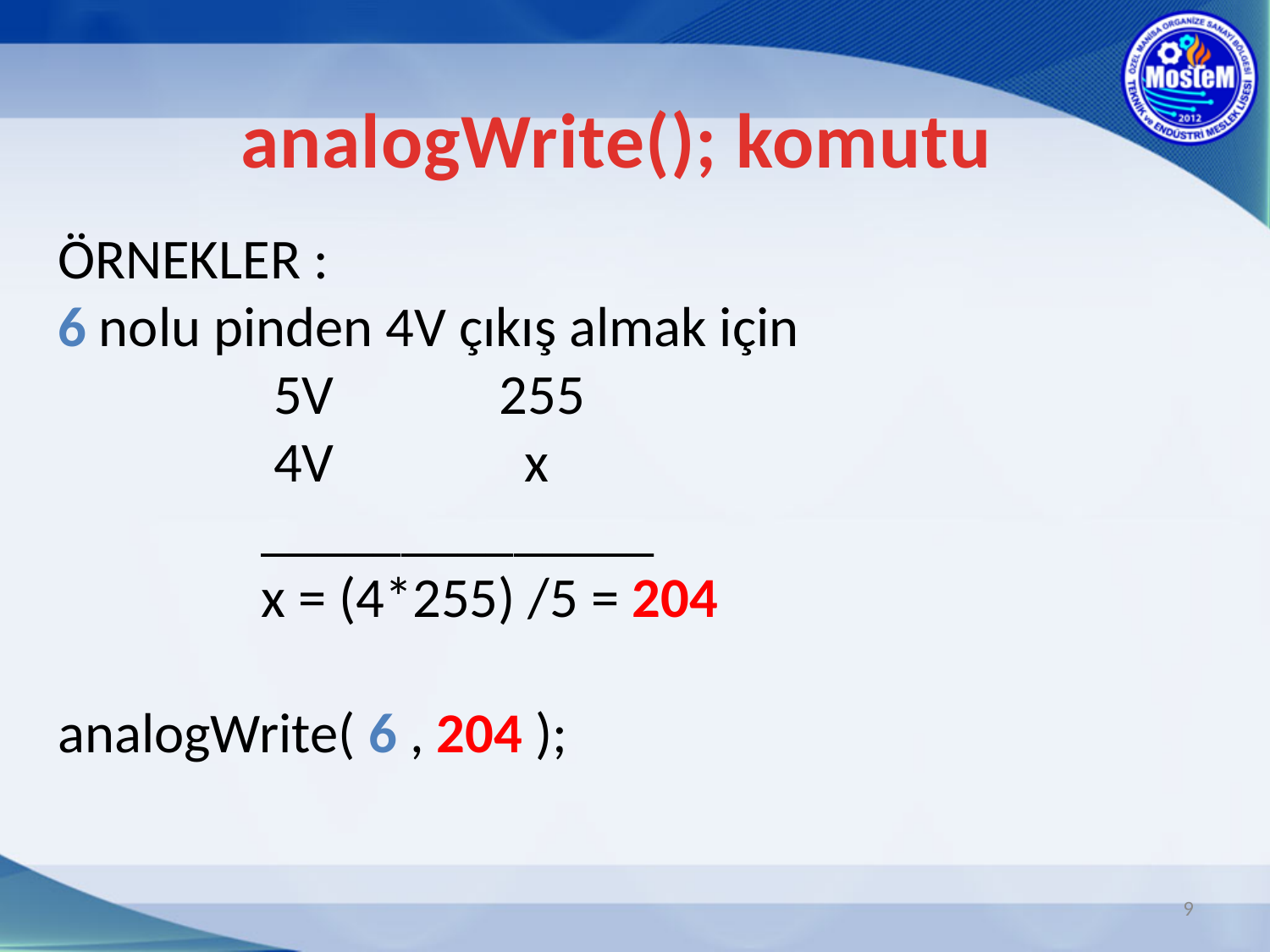

analogWrite(); komutu
ÖRNEKLER :
6 nolu pinden 4V çıkış almak için
                 5V             255
                 4V               x
                ______________
                x = (4*255) /5 = 204
analogWrite( 6 , 204 );
9